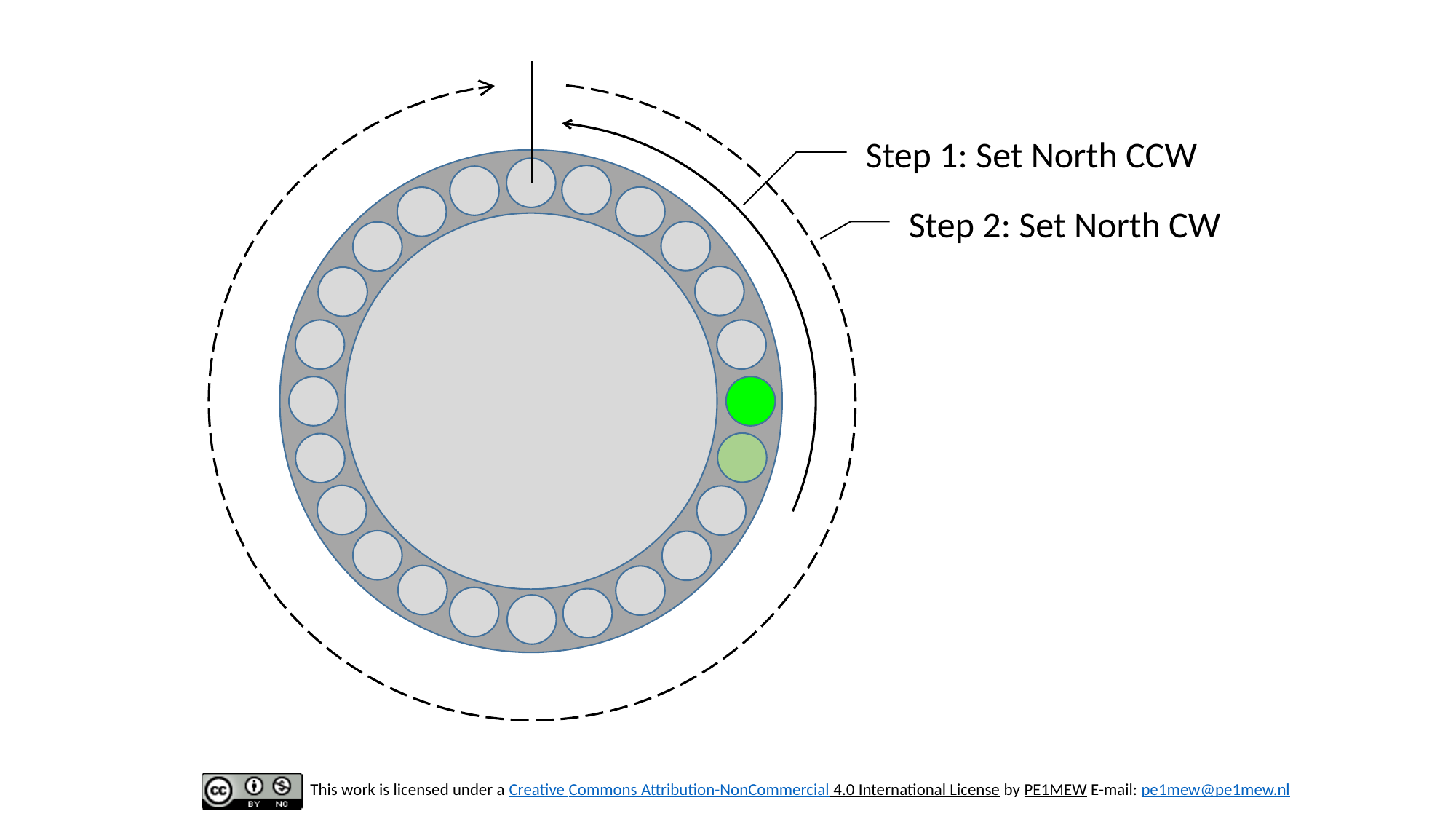

Step 1: Set North CCW

Step 2: Set North CW